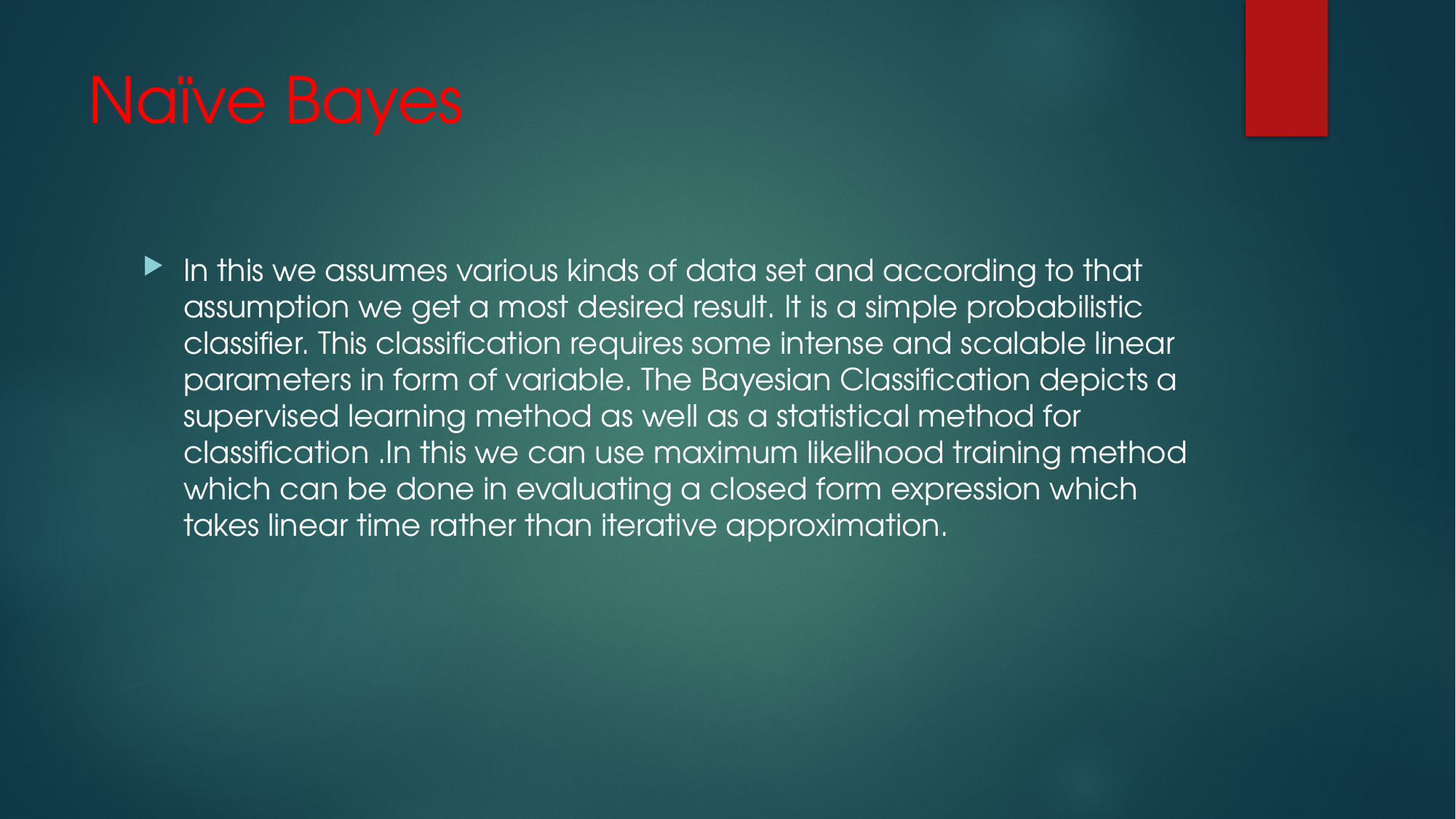

# Naïve Bayes
In this we assumes various kinds of data set and according to that assumption we get a most desired result. It is a simple probabilistic classifier. This classification requires some intense and scalable linear parameters in form of variable. The Bayesian Classification depicts a supervised learning method as well as a statistical method for classification .In this we can use maximum likelihood training method which can be done in evaluating a closed form expression which takes linear time rather than iterative approximation.